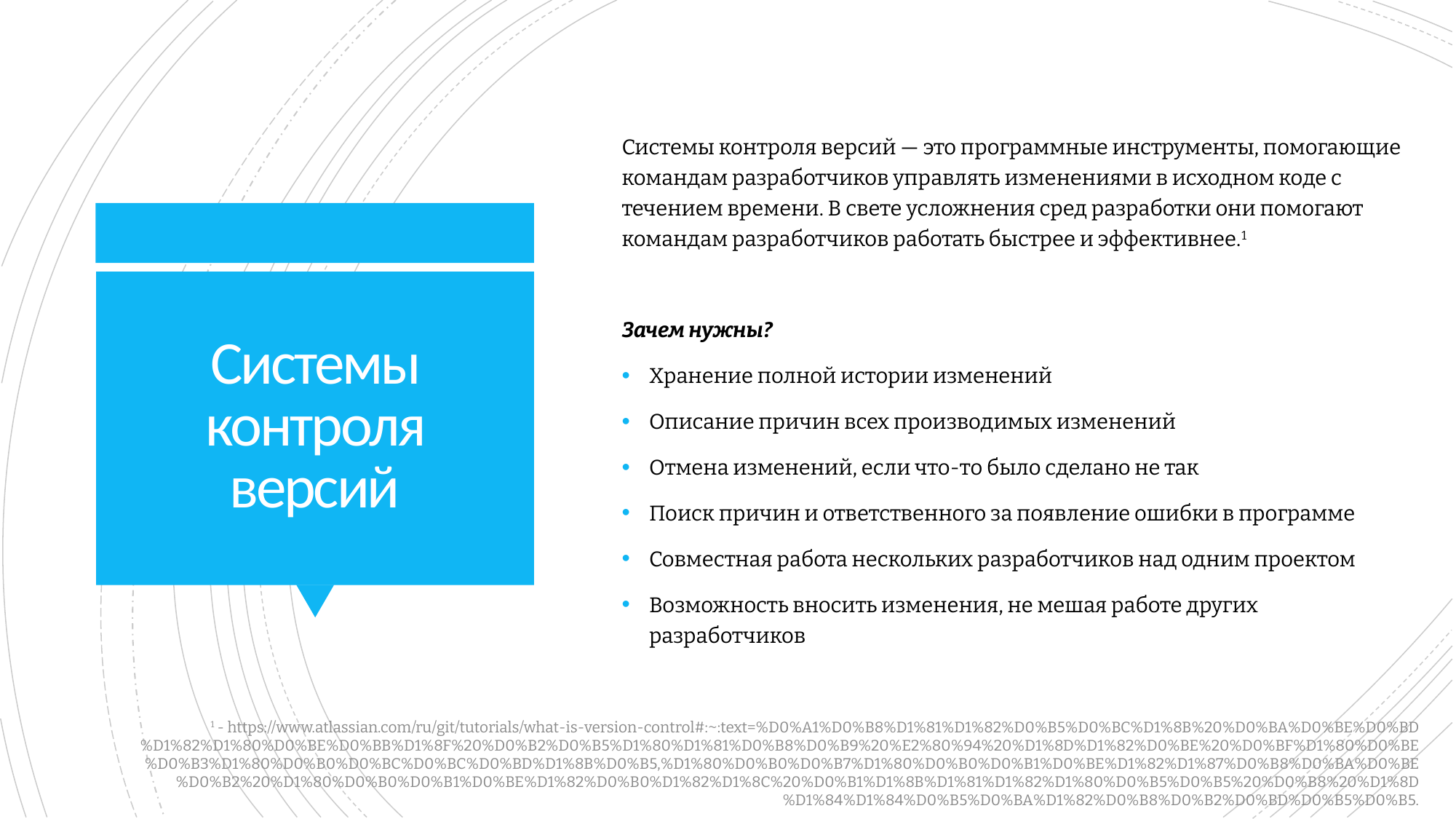

Системы контроля версий — это программные инструменты, помогающие командам разработчиков управлять изменениями в исходном коде с течением времени. В свете усложнения сред разработки они помогают командам разработчиков работать быстрее и эффективнее.1

Зачем нужны?
Хранение полной истории изменений
Описание причин всех производимых изменений
Отмена изменений, если что-то было сделано не так
Поиск причин и ответственного за появление ошибки в программе
Совместная работа нескольких разработчиков над одним проектом
Возможность вносить изменения, не мешая работе других разработчиков

# Системы контроля версий
1 - https://www.atlassian.com/ru/git/tutorials/what-is-version-control#:~:text=%D0%A1%D0%B8%D1%81%D1%82%D0%B5%D0%BC%D1%8B%20%D0%BA%D0%BE%D0%BD%D1%82%D1%80%D0%BE%D0%BB%D1%8F%20%D0%B2%D0%B5%D1%80%D1%81%D0%B8%D0%B9%20%E2%80%94%20%D1%8D%D1%82%D0%BE%20%D0%BF%D1%80%D0%BE%D0%B3%D1%80%D0%B0%D0%BC%D0%BC%D0%BD%D1%8B%D0%B5,%D1%80%D0%B0%D0%B7%D1%80%D0%B0%D0%B1%D0%BE%D1%82%D1%87%D0%B8%D0%BA%D0%BE%D0%B2%20%D1%80%D0%B0%D0%B1%D0%BE%D1%82%D0%B0%D1%82%D1%8C%20%D0%B1%D1%8B%D1%81%D1%82%D1%80%D0%B5%D0%B5%20%D0%B8%20%D1%8D%D1%84%D1%84%D0%B5%D0%BA%D1%82%D0%B8%D0%B2%D0%BD%D0%B5%D0%B5.